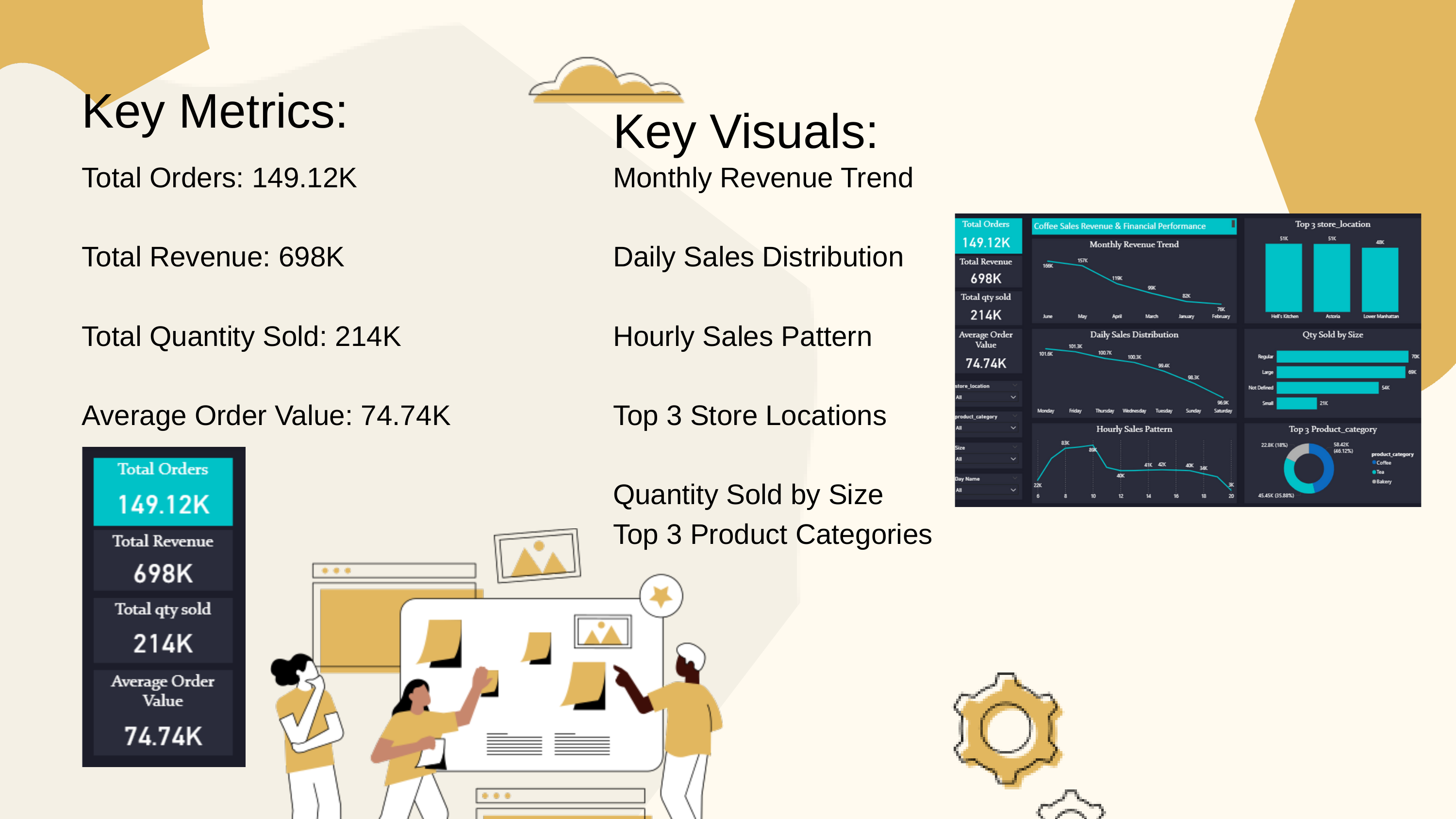

Key Metrics:
Key Visuals:
Total Orders: 149.12K

Total Revenue: 698K

Total Quantity Sold: 214K

Average Order Value: 74.74K
Monthly Revenue Trend

Daily Sales Distribution

Hourly Sales Pattern

Top 3 Store Locations

Quantity Sold by Size
Top 3 Product Categories